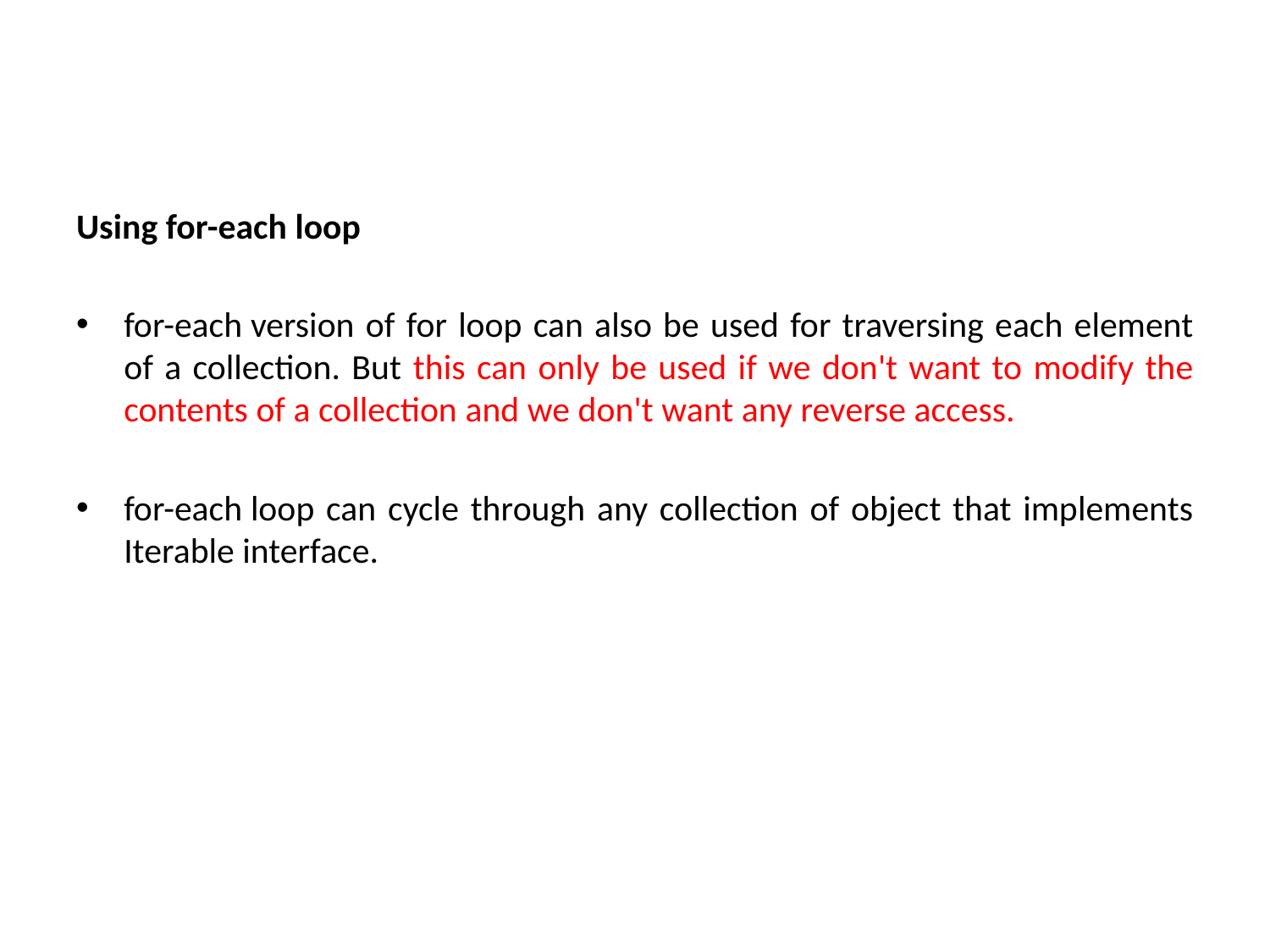

Using for-each loop

for-each version of for loop can also be used for traversing each element of a collection. But this can only be used if we don't want to modify the contents of a collection and we don't want any reverse access.

for-each loop can cycle through any collection of object that implements Iterable interface.